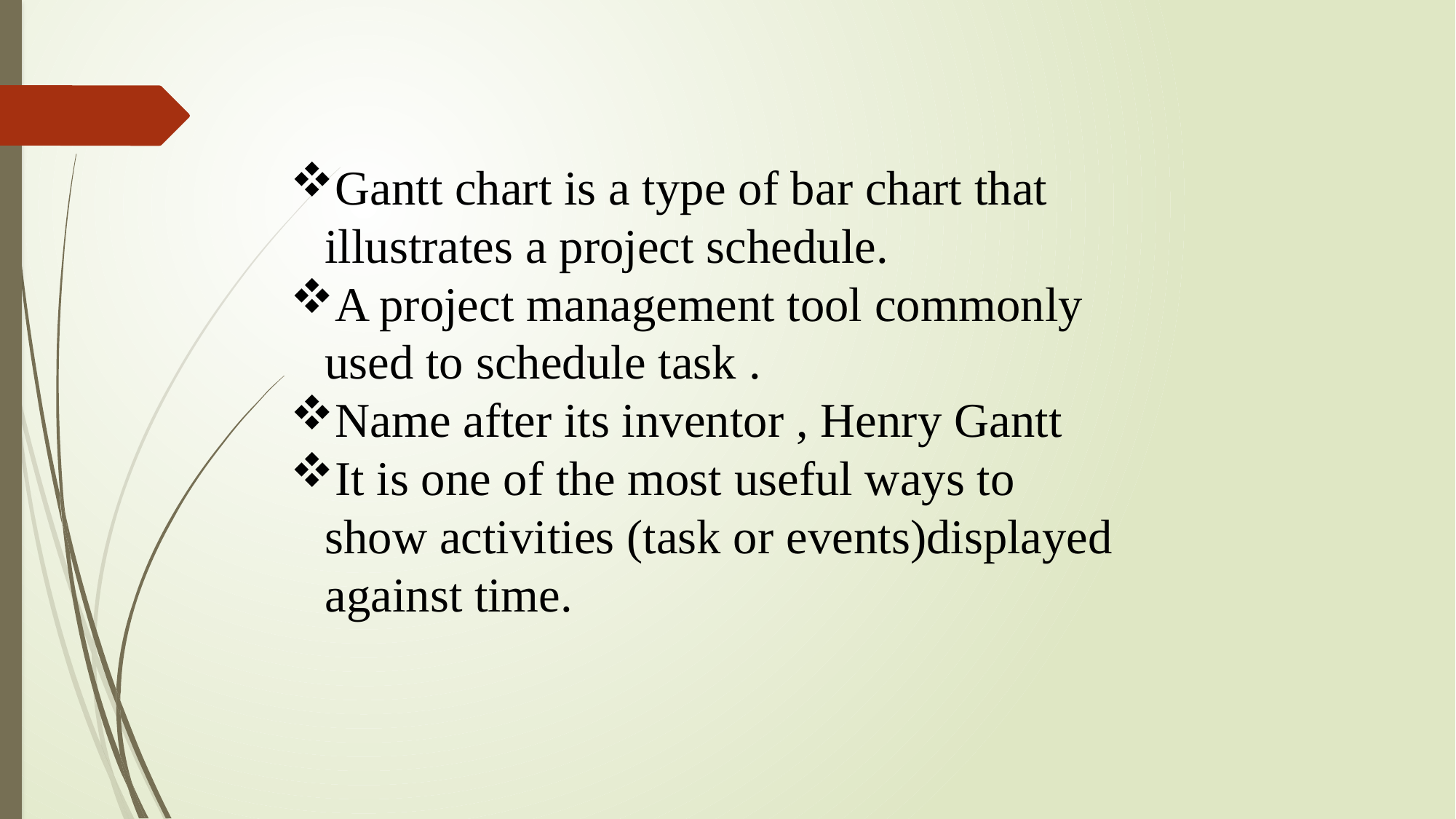

Gantt chart is a type of bar chart that illustrates a project schedule.
A project management tool commonly used to schedule task .
Name after its inventor , Henry Gantt
It is one of the most useful ways to show activities (task or events)displayed against time.